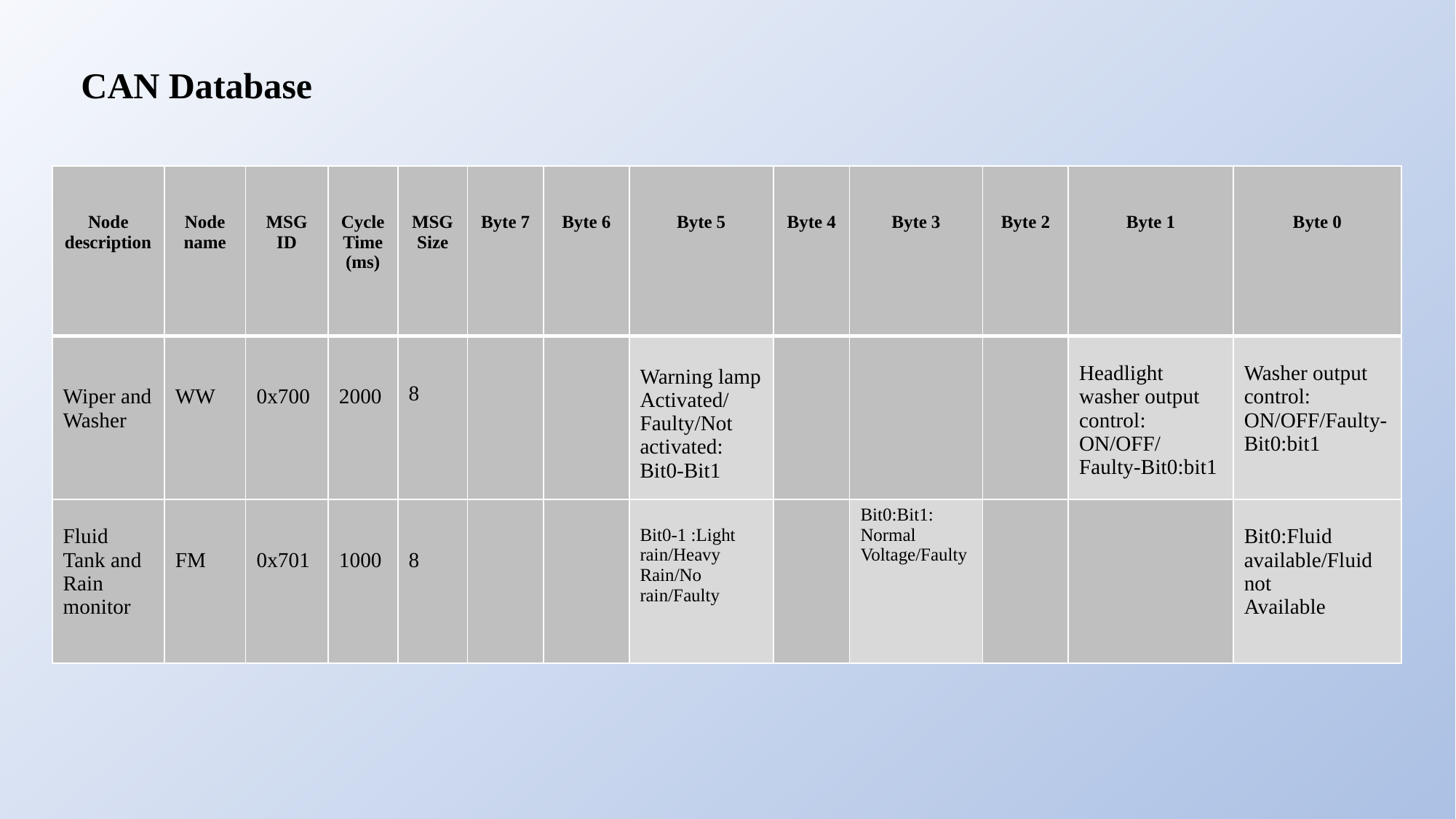

CAN Database
| Node description | Node name | MSG ID | Cycle Time (ms) | MSG Size | Byte 7 | Byte 6 | Byte 5 | Byte 4 | Byte 3 | Byte 2 | Byte 1 | Byte 0 |
| --- | --- | --- | --- | --- | --- | --- | --- | --- | --- | --- | --- | --- |
| Wiper and Washer | WW | 0x700 | 2000 | 8 |  |  | Warning lamp Activated/Faulty/Not activated: Bit0-Bit1 |  |  |  | Headlight washer output control: ON/OFF/Faulty-Bit0:bit1 | Washer output control: ON/OFF/Faulty-Bit0:bit1 |
| Fluid Tank and Rain monitor | FM | 0x701 | 1000 | 8 |  |  | Bit0-1 :Light rain/Heavy Rain/No rain/Faulty |  | Bit0:Bit1: Normal Voltage/Faulty |  |  | Bit0:Fluid available/Fluid not Available |